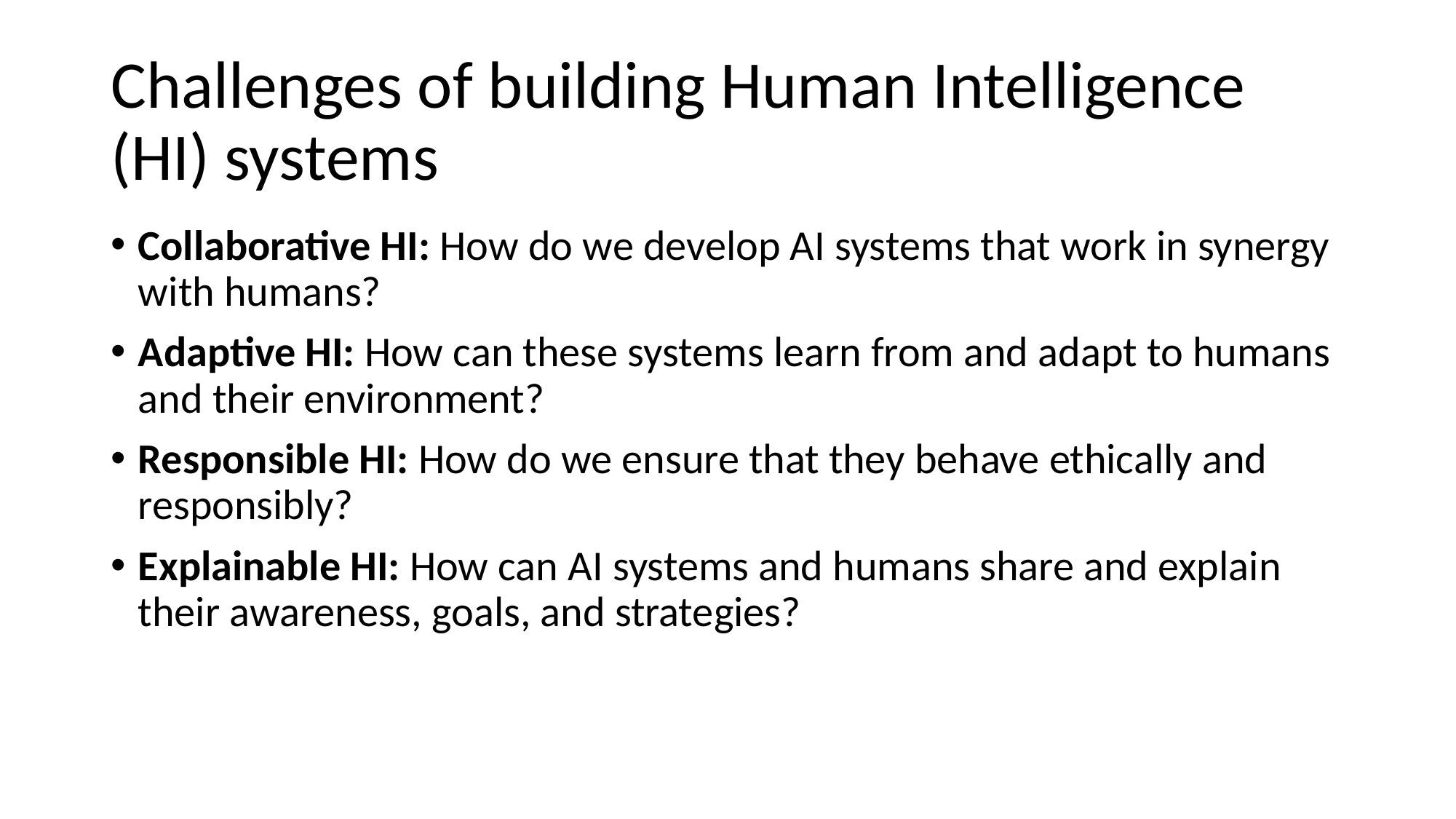

# Challenges of building Human Intelligence (HI) systems
Collaborative HI: How do we develop AI systems that work in synergy with humans?
Adaptive HI: How can these systems learn from and adapt to humans and their environment?
Responsible HI: How do we ensure that they behave ethically and responsibly?
Explainable HI: How can AI systems and humans share and explain their awareness, goals, and strategies?